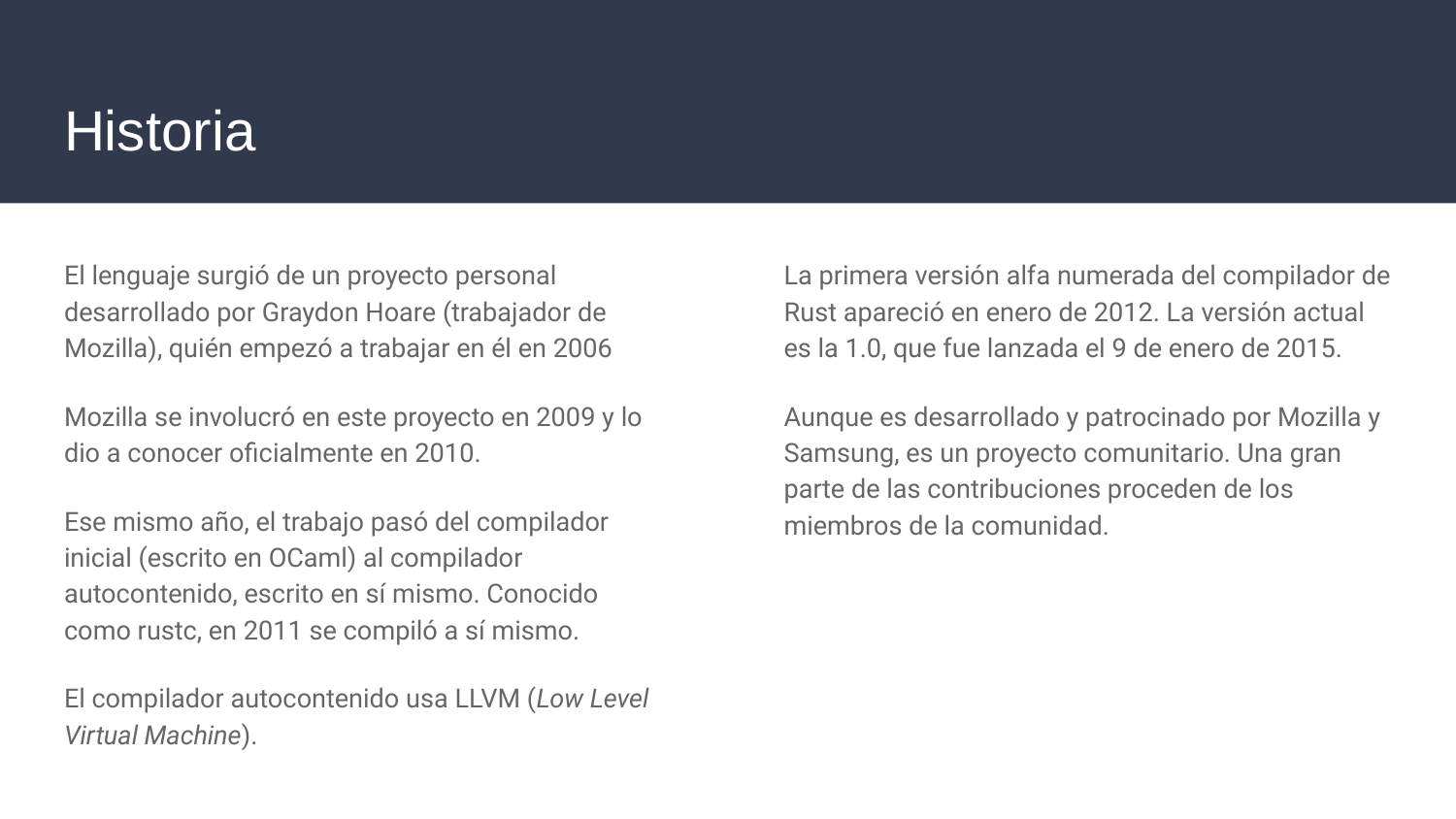

# Historia
El lenguaje surgió de un proyecto personal desarrollado por Graydon Hoare (trabajador de Mozilla), quién empezó a trabajar en él en 2006
Mozilla se involucró en este proyecto en 2009 y lo dio a conocer oficialmente en 2010.
Ese mismo año, el trabajo pasó del compilador inicial (escrito en OCaml) al compilador autocontenido, escrito en sí mismo. Conocido como rustc, en 2011 se compiló a sí mismo.
El compilador autocontenido usa LLVM (Low Level Virtual Machine).
La primera versión alfa numerada del compilador de Rust apareció en enero de 2012. La versión actual es la 1.0, que fue lanzada el 9 de enero de 2015.
Aunque es desarrollado y patrocinado por Mozilla y Samsung, es un proyecto comunitario. Una gran parte de las contribuciones proceden de los miembros de la comunidad.